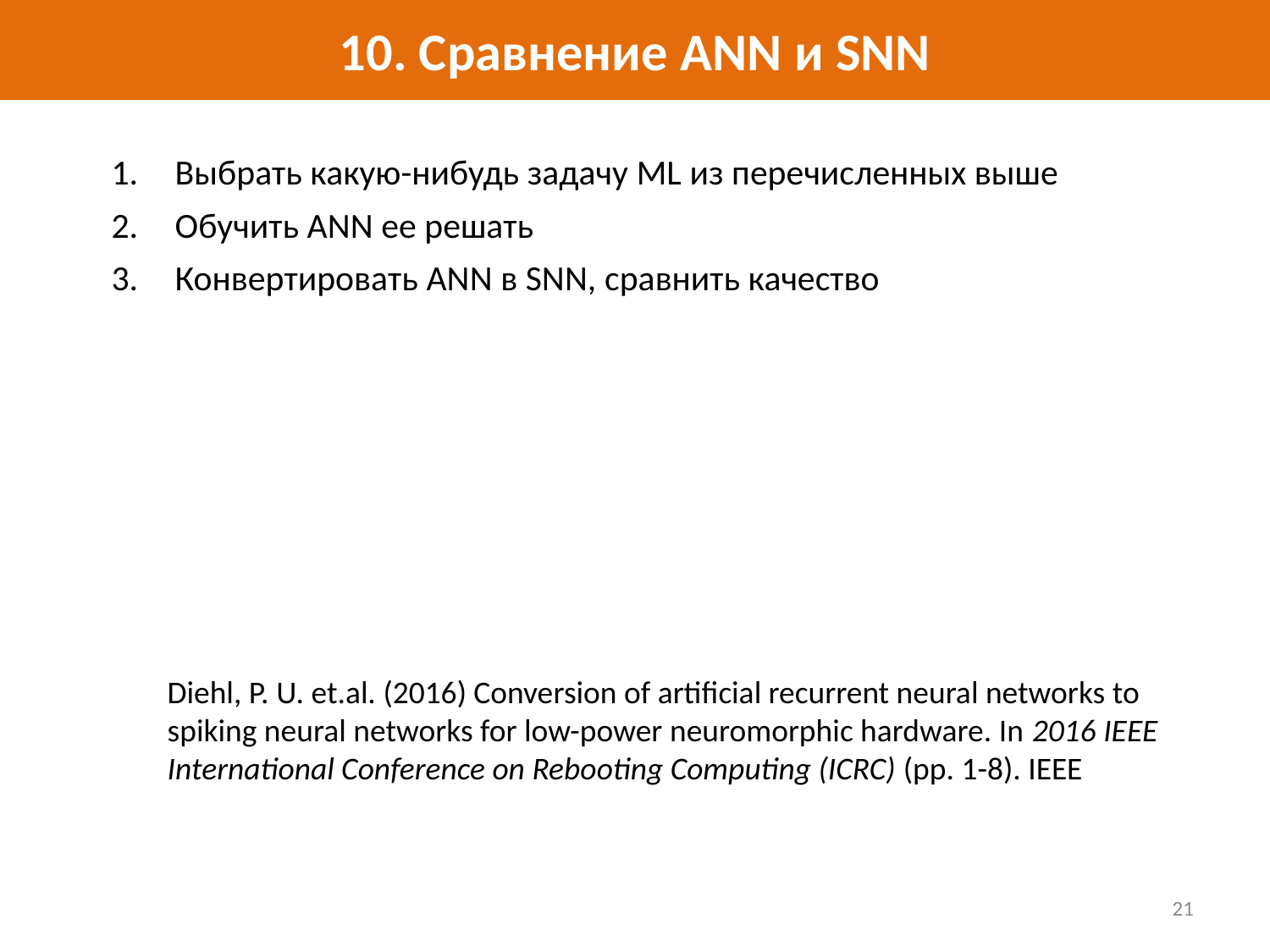

# 10. Сравнение ANN и SNN
Выбрать какую-нибудь задачу ML из перечисленных выше
Обучить ANN ее решать
Конвертировать ANN в SNN, сравнить качество
Diehl, P. U. et.al. (2016) Conversion of artificial recurrent neural networks to spiking neural networks for low-power neuromorphic hardware. In 2016 IEEE International Conference on Rebooting Computing (ICRC) (pp. 1-8). IEEE
21